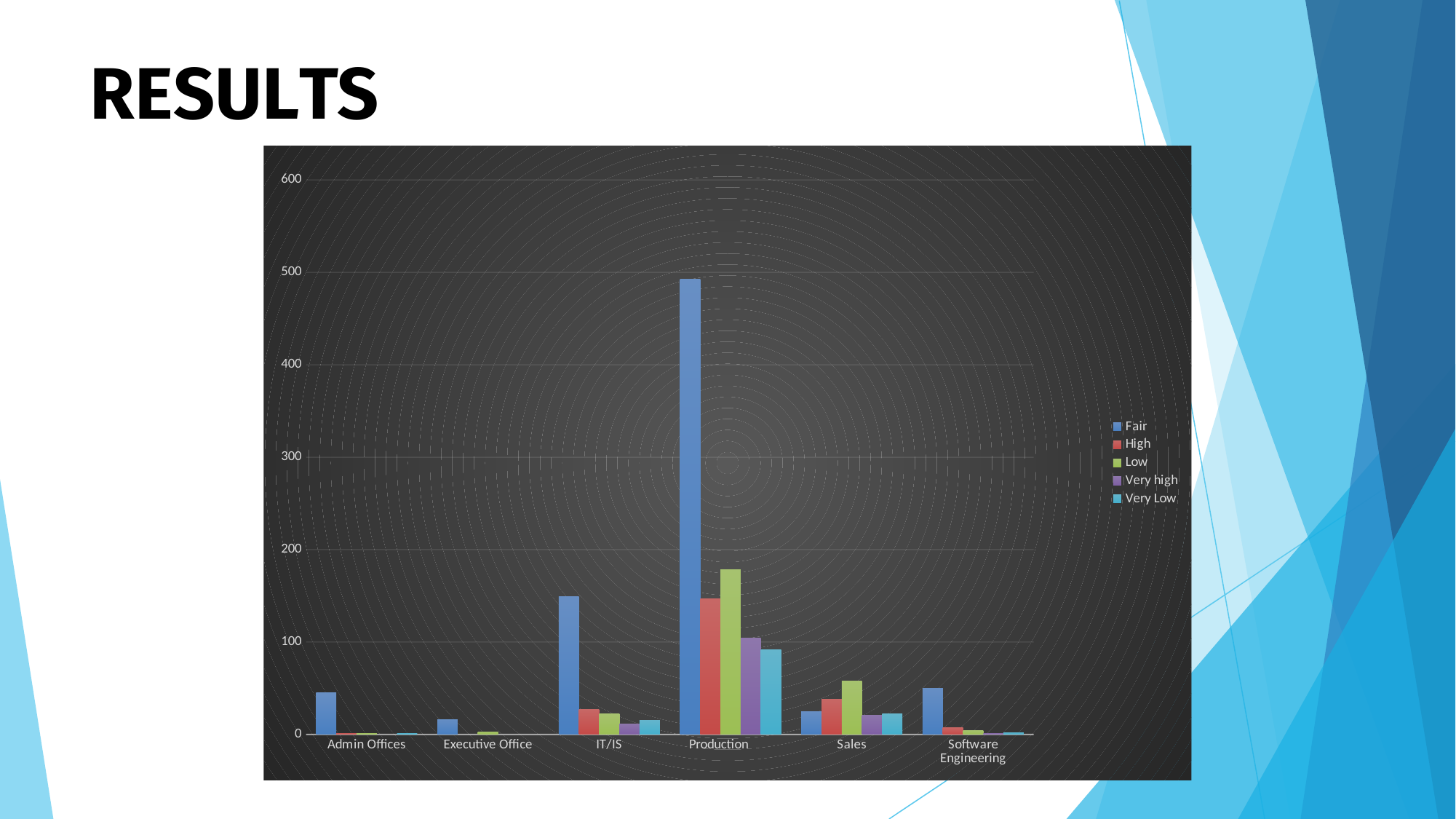

# RESULTS

### Chart

| Category | Fair | High | Low | Very high | Very Low |
|---|---|---|---|---|---|
| Admin Offices | 45.0 | 1.0 | 1.0 | None | 1.0 |
| Executive Office | 16.0 | None | 3.0 | None | None |
| IT/IS | 149.0 | 27.0 | 22.0 | 11.0 | 15.0 |
| Production        | 493.0 | 147.0 | 178.0 | 104.0 | 92.0 |
| Sales | 25.0 | 38.0 | 58.0 | 21.0 | 22.0 |
| Software Engineering | 50.0 | 7.0 | 4.0 | 1.0 | 2.0 |